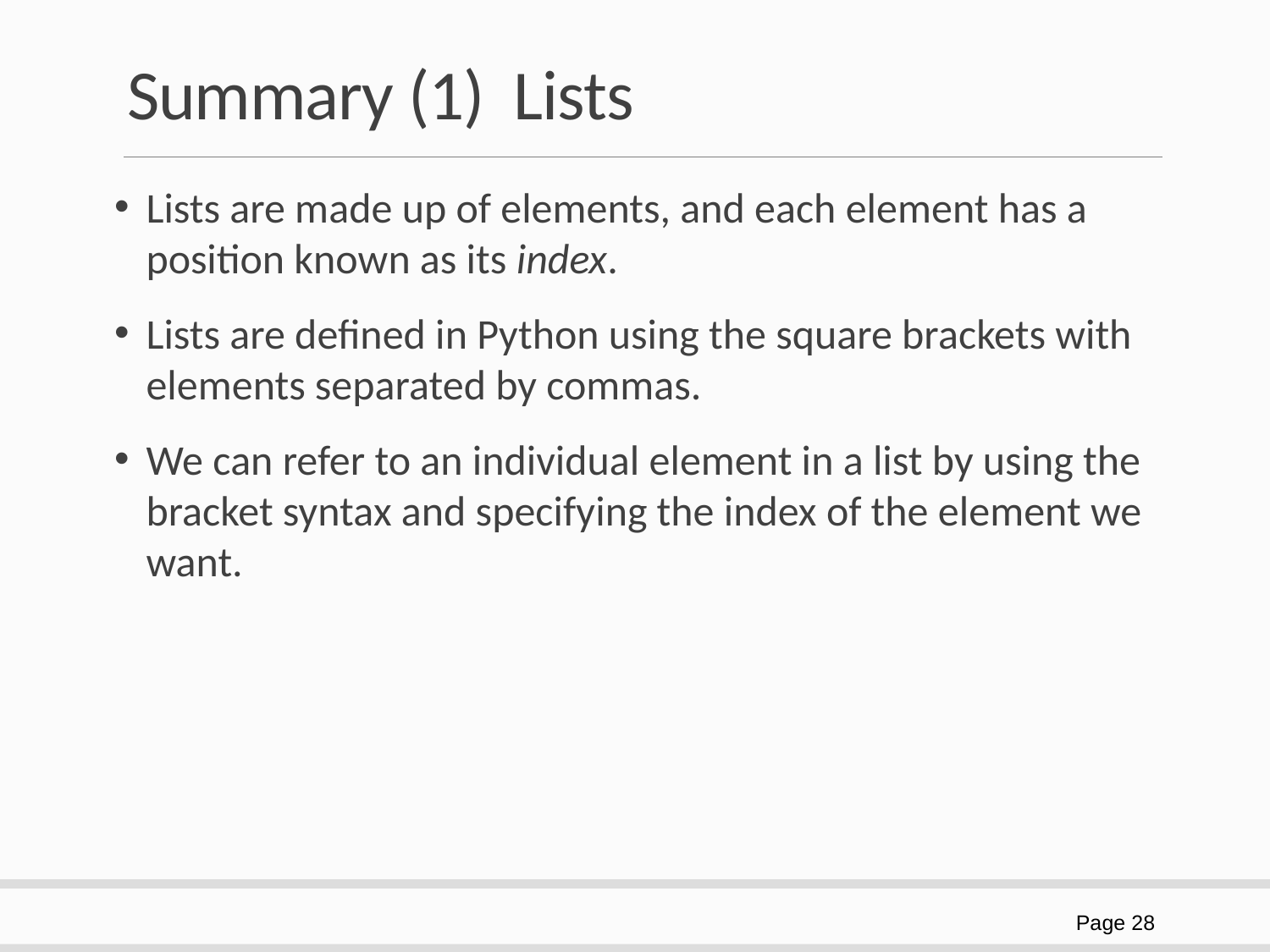

# Summary (1)  Lists
Lists are made up of elements, and each element has a position known as its index.
Lists are defined in Python using the square brackets with elements separated by commas.
We can refer to an individual element in a list by using the bracket syntax and specifying the index of the element we want.
Page 28